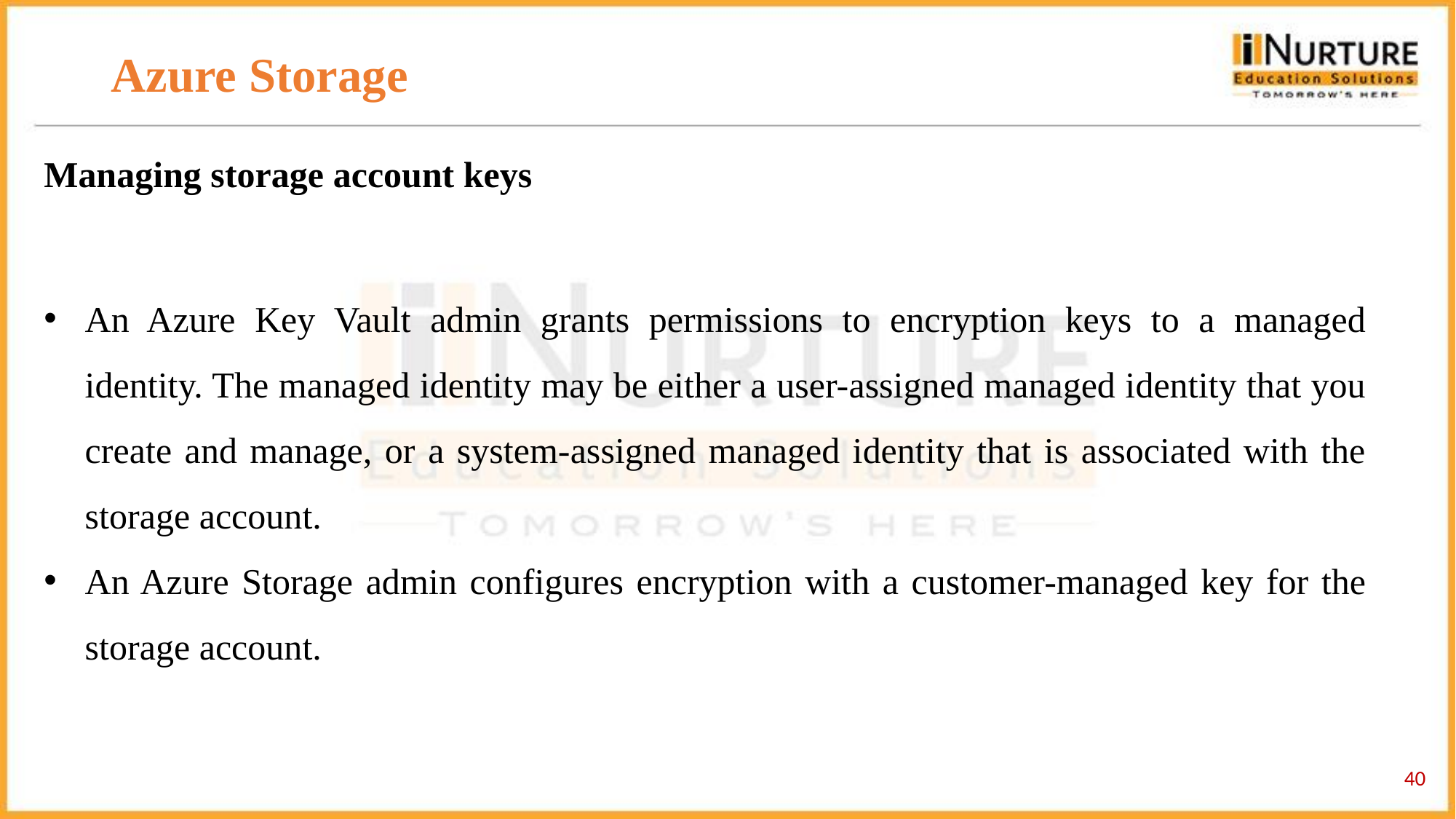

# Azure Storage
Managing storage account keys
An Azure Key Vault admin grants permissions to encryption keys to a managed identity. The managed identity may be either a user-assigned managed identity that you create and manage, or a system-assigned managed identity that is associated with the storage account.
An Azure Storage admin configures encryption with a customer-managed key for the storage account.
40